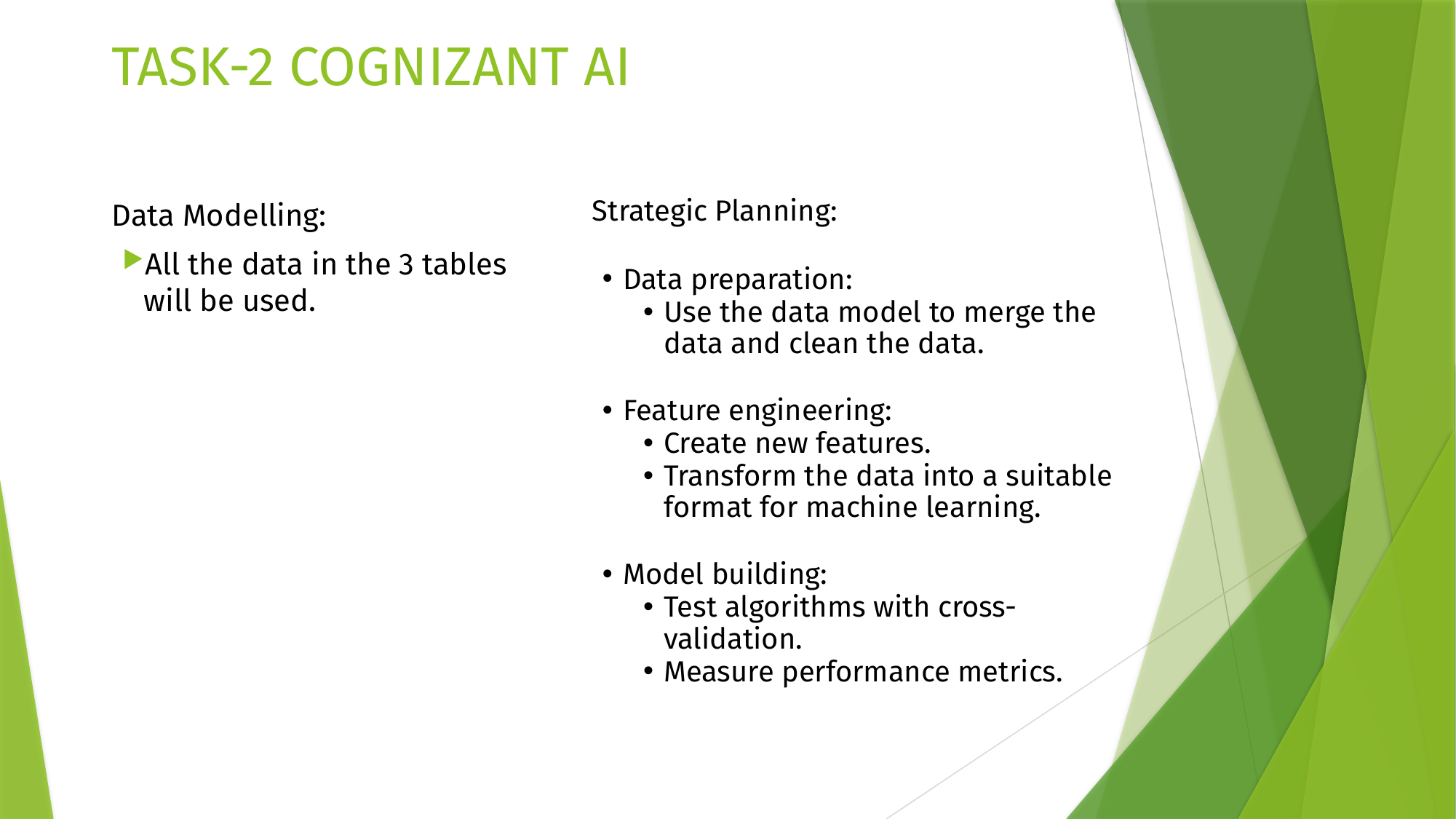

# TASK-2 COGNIZANT AI
Data Modelling:
All the data in the 3 tables will be used.
Strategic Planning:

Data preparation:
Use the data model to merge the data and clean the data.

Feature engineering:
Create new features.
Transform the data into a suitable format for machine learning.

Model building:
Test algorithms with cross-validation.
Measure performance metrics.